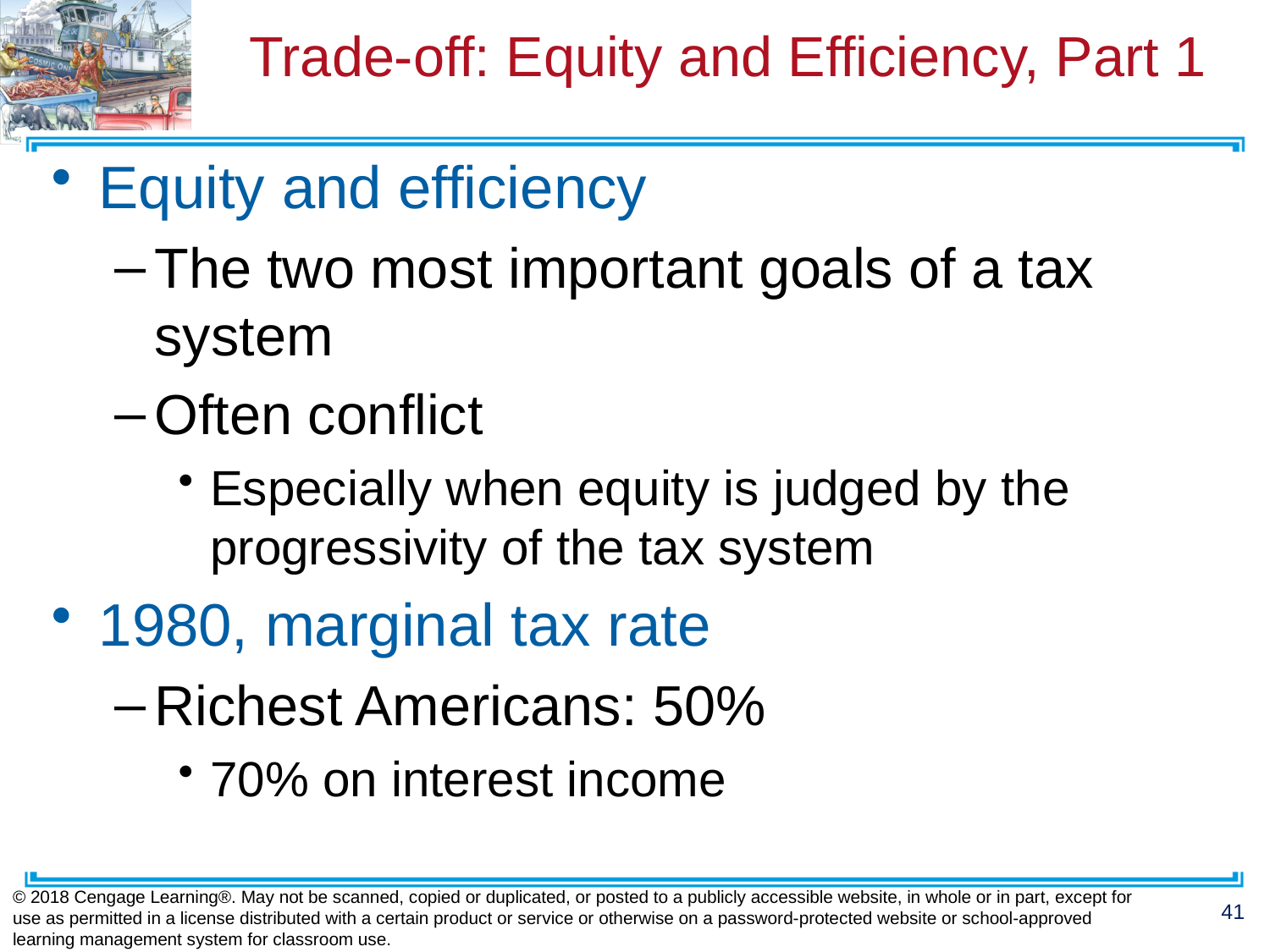

# Trade-off: Equity and Efficiency, Part 1
Equity and efficiency
The two most important goals of a tax system
Often conflict
Especially when equity is judged by the progressivity of the tax system
1980, marginal tax rate
Richest Americans: 50%
70% on interest income
© 2018 Cengage Learning®. May not be scanned, copied or duplicated, or posted to a publicly accessible website, in whole or in part, except for use as permitted in a license distributed with a certain product or service or otherwise on a password-protected website or school-approved learning management system for classroom use.
41